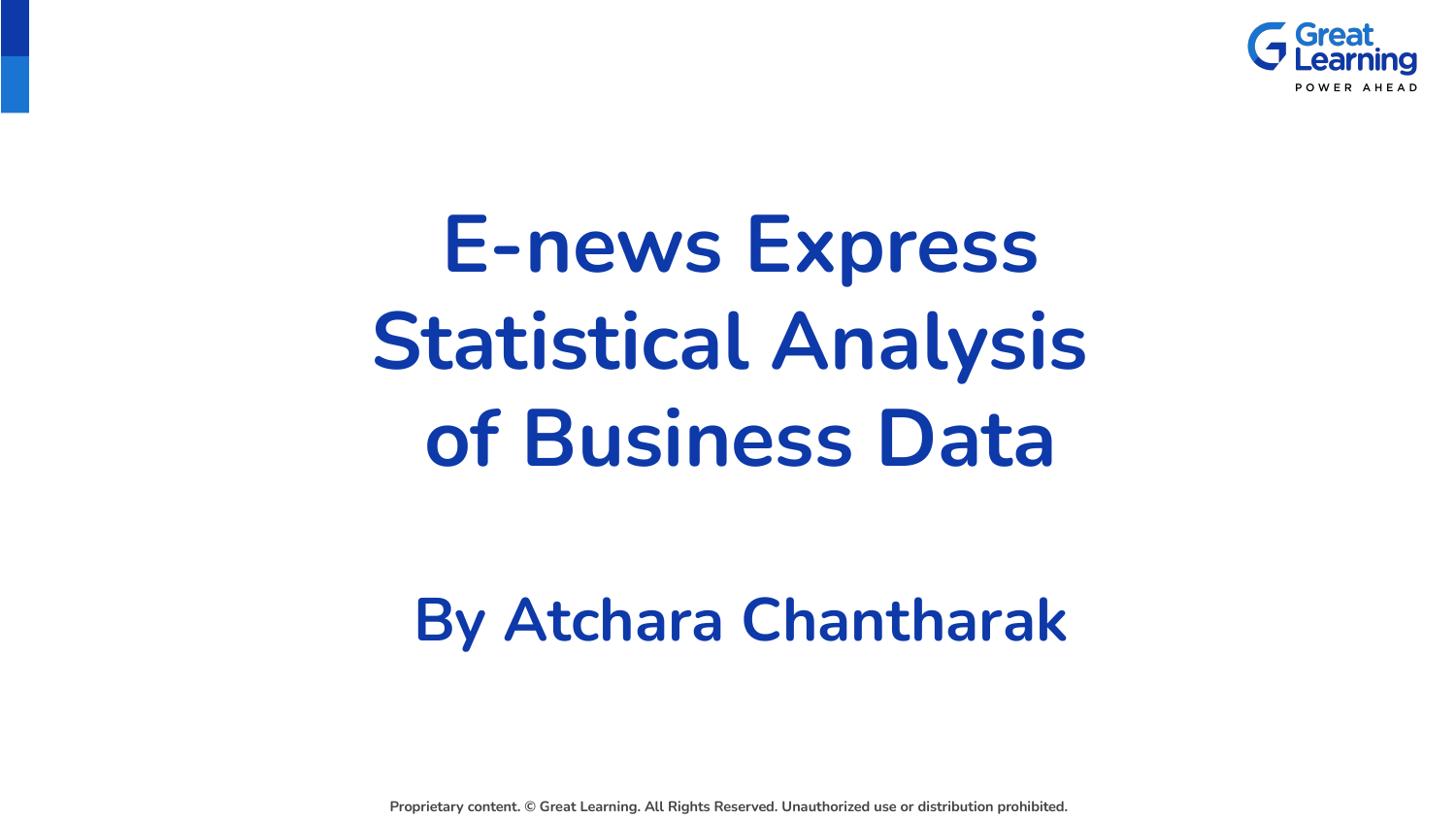

# E-news Express
Statistical Analysis
of Business Data

By Atchara Chantharak